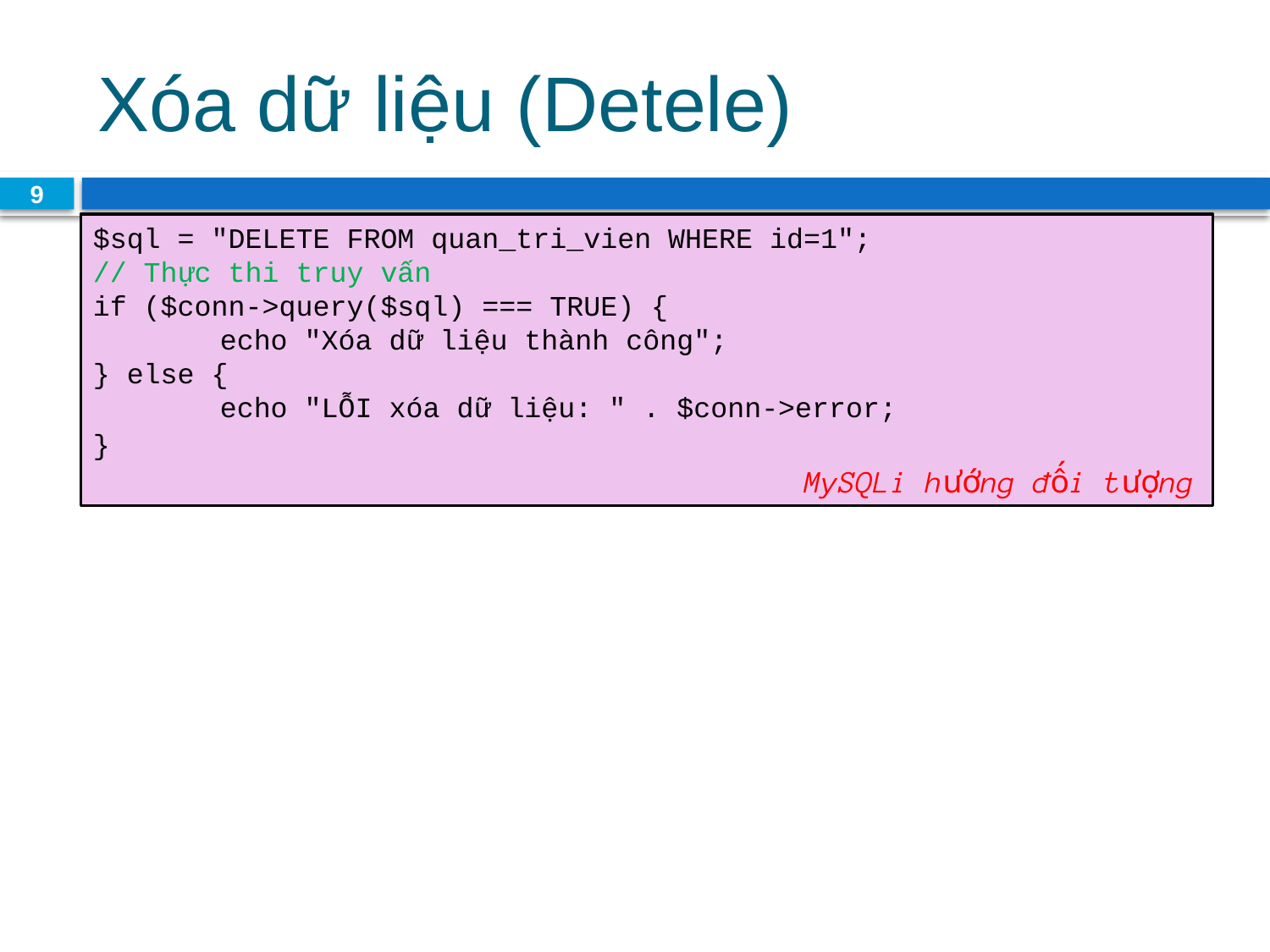

# Xóa dữ liệu (Detele)
9
$sql = "DELETE FROM quan_tri_vien WHERE id=1";
// Thực thi truy vấn
if ($conn->query($sql) === TRUE) {
	echo "Xóa dữ liệu thành công";
} else {
	echo "LỖI xóa dữ liệu: " . $conn->error;
}
					    MySQLi hướng đối tượng